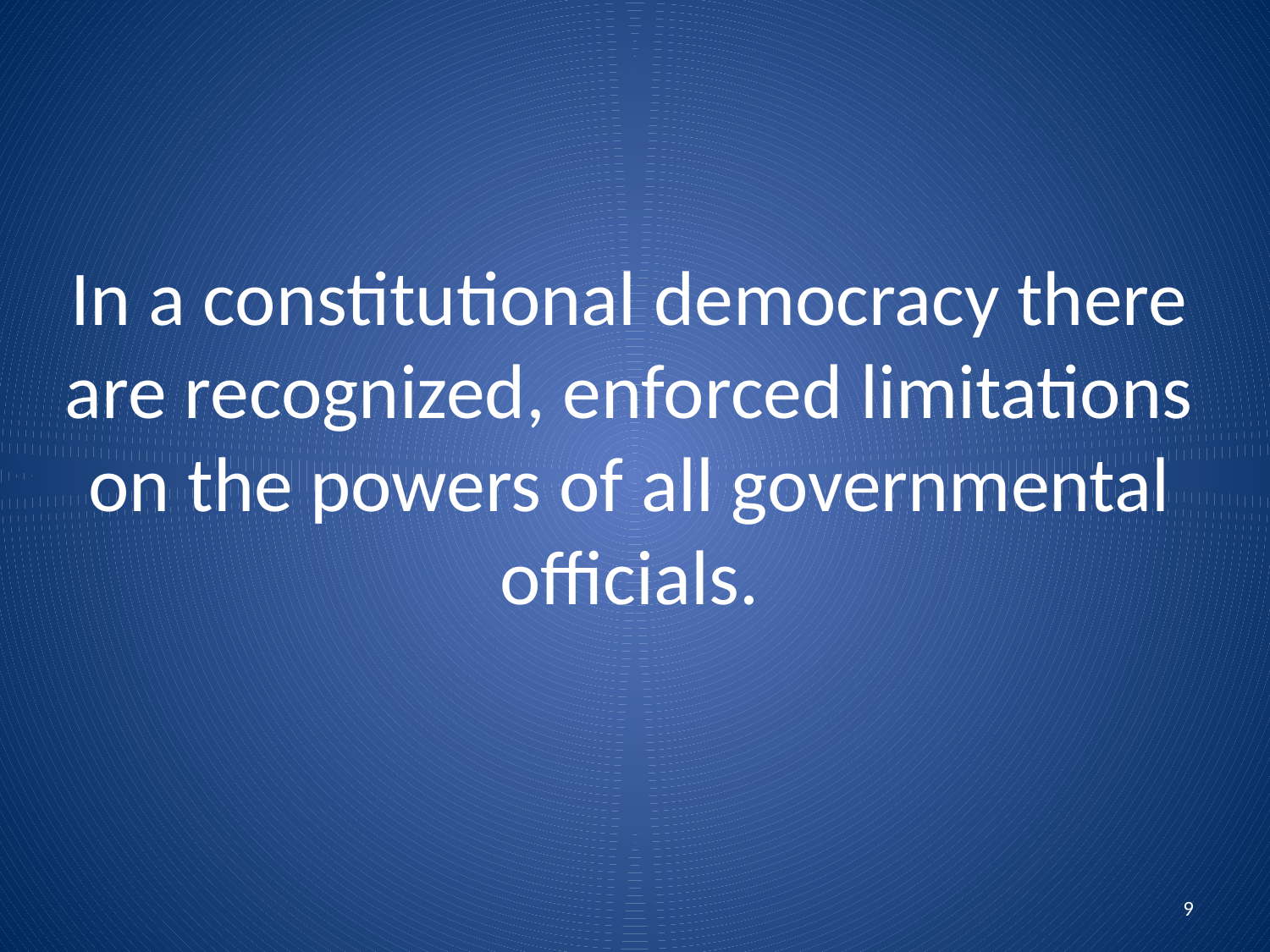

# In a constitutional democracy there are recognized, enforced limitations on the powers of all governmental officials.
9